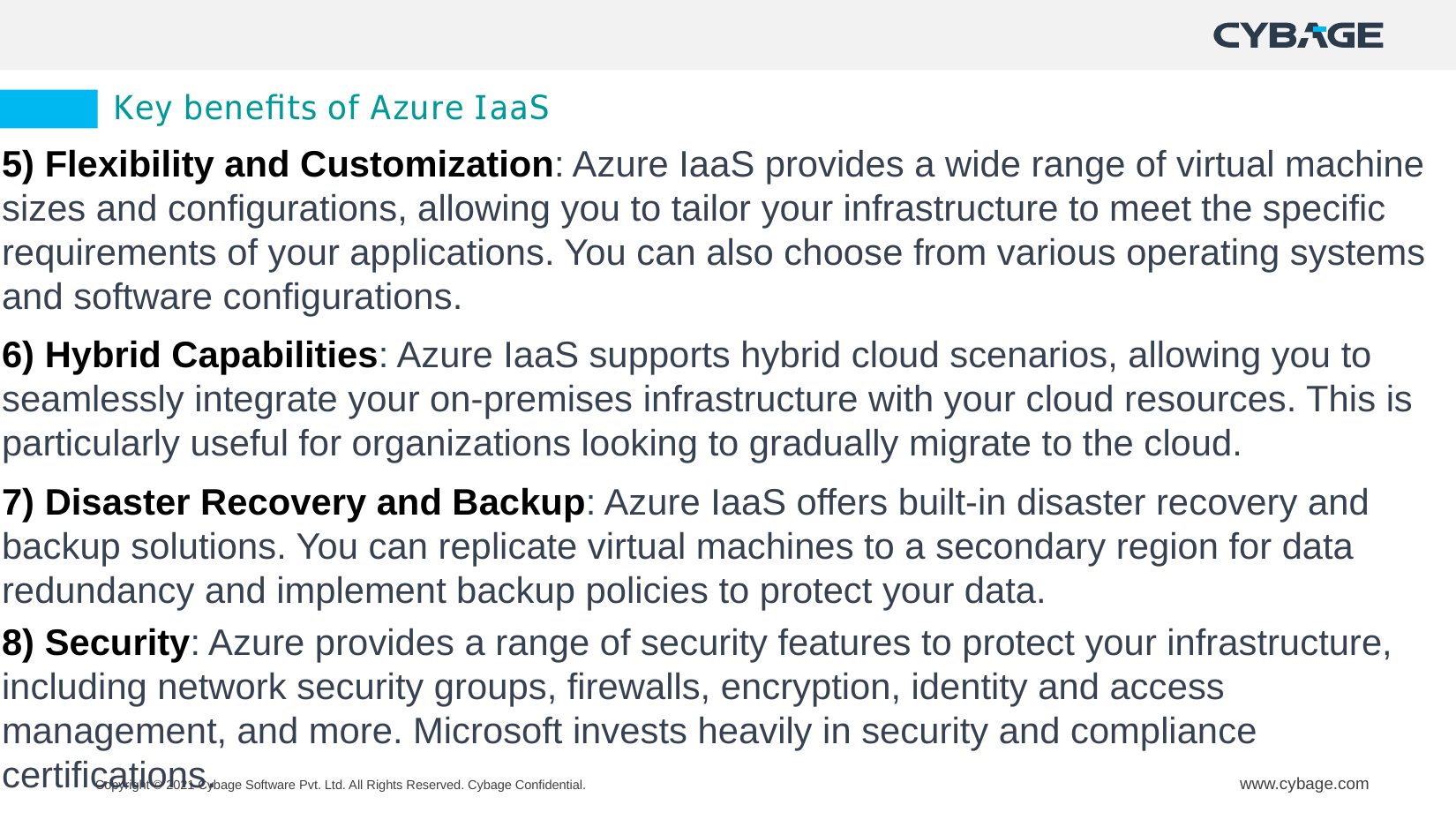

# Key benefits of Azure IaaS
5) Flexibility and Customization: Azure IaaS provides a wide range of virtual machine sizes and configurations, allowing you to tailor your infrastructure to meet the specific requirements of your applications. You can also choose from various operating systems and software configurations.
6) Hybrid Capabilities: Azure IaaS supports hybrid cloud scenarios, allowing you to seamlessly integrate your on-premises infrastructure with your cloud resources. This is particularly useful for organizations looking to gradually migrate to the cloud.
7) Disaster Recovery and Backup: Azure IaaS offers built-in disaster recovery and backup solutions. You can replicate virtual machines to a secondary region for data redundancy and implement backup policies to protect your data.
8) Security: Azure provides a range of security features to protect your infrastructure, including network security groups, firewalls, encryption, identity and access management, and more. Microsoft invests heavily in security and compliance certifications.